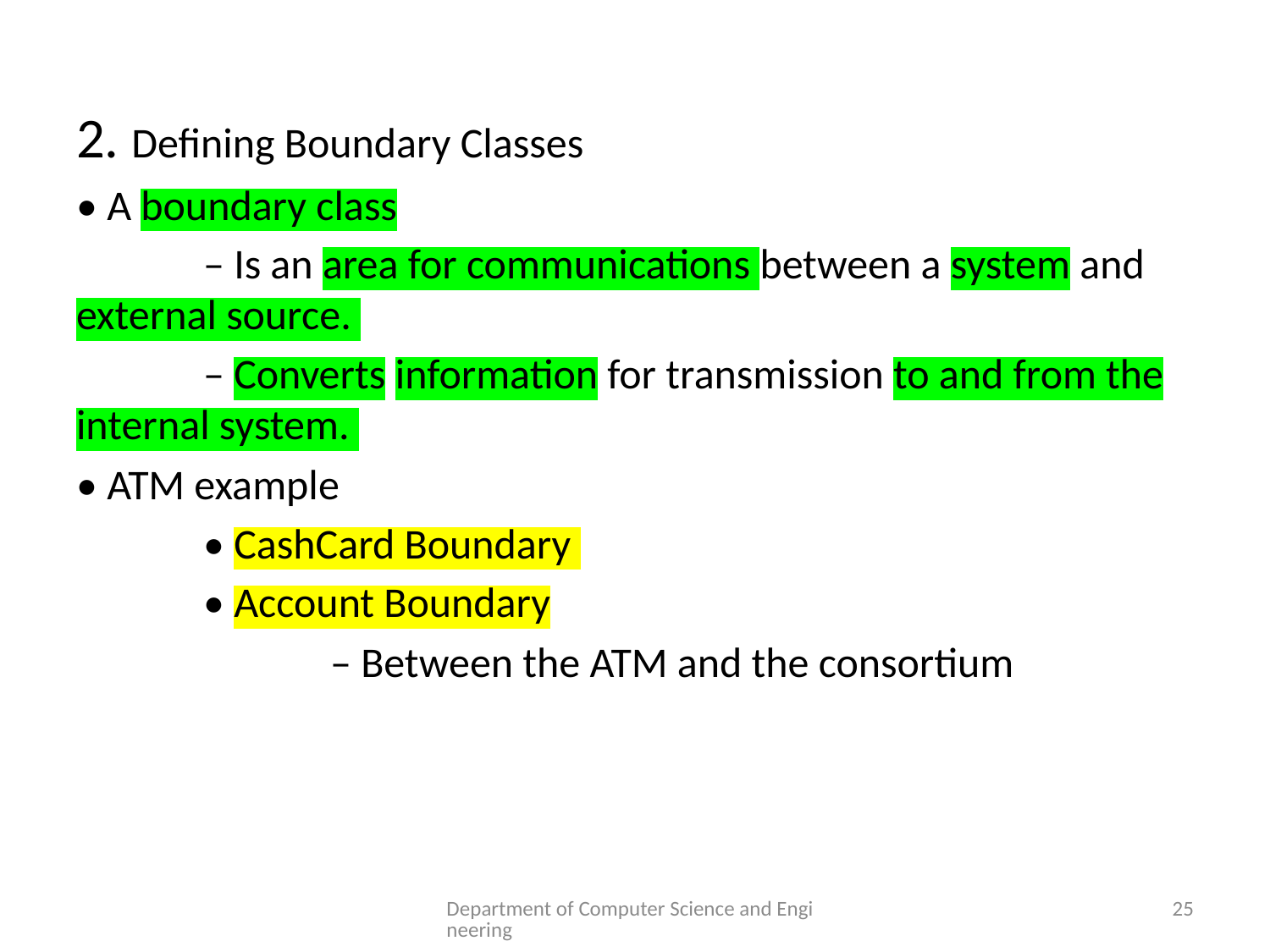

2. Defining Boundary Classes
• A boundary class
 	– Is an area for communications between a system and external source.
	– Converts information for transmission to and from the internal system.
• ATM example
	• CashCard Boundary
	• Account Boundary
 		– Between the ATM and the consortium
Department of Computer Science and Engineering
25